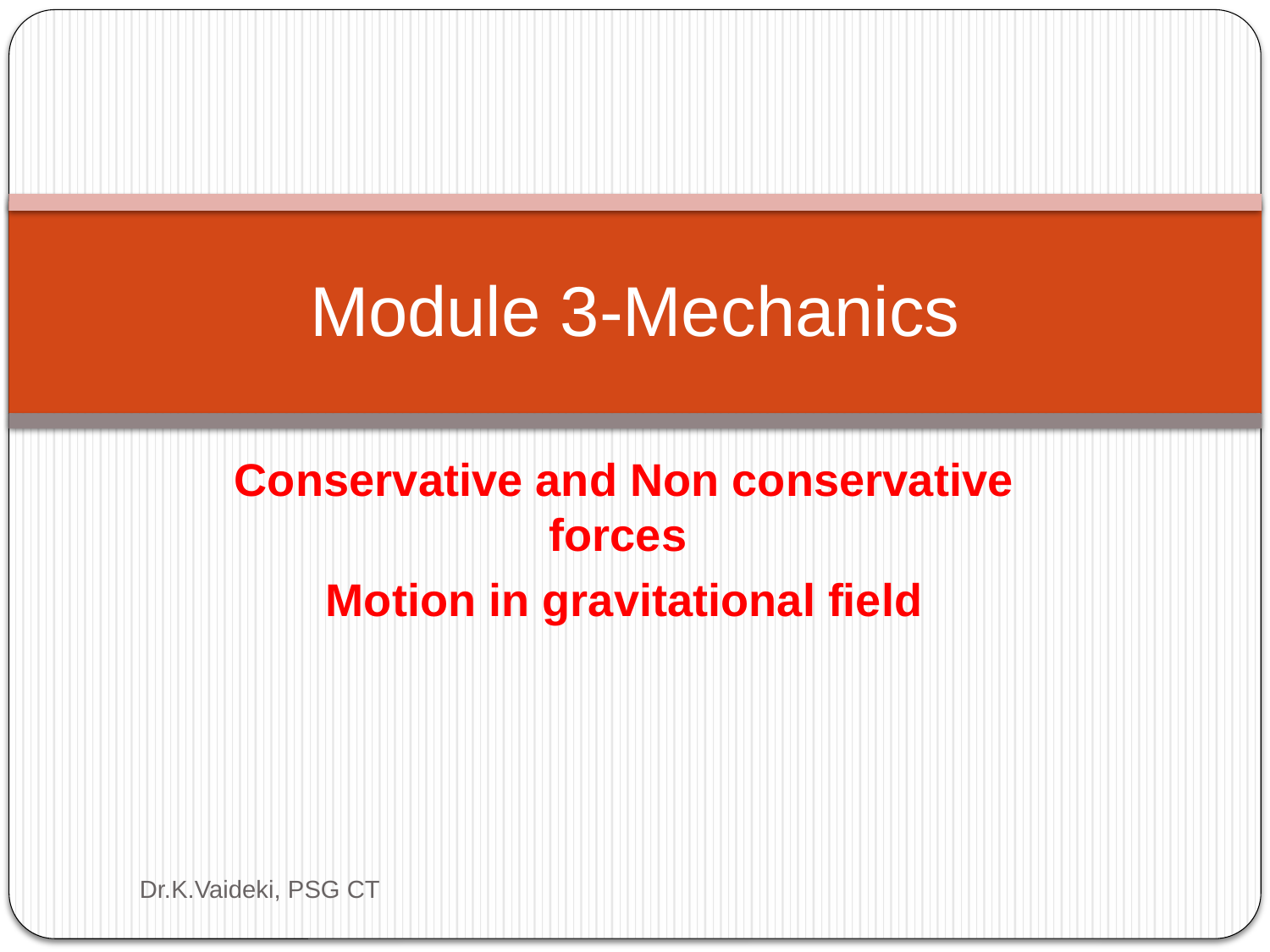

# Module 3-Mechanics
Conservative and Non conservative forces
Motion in gravitational field

Dr.K.Vaideki, PSG CT